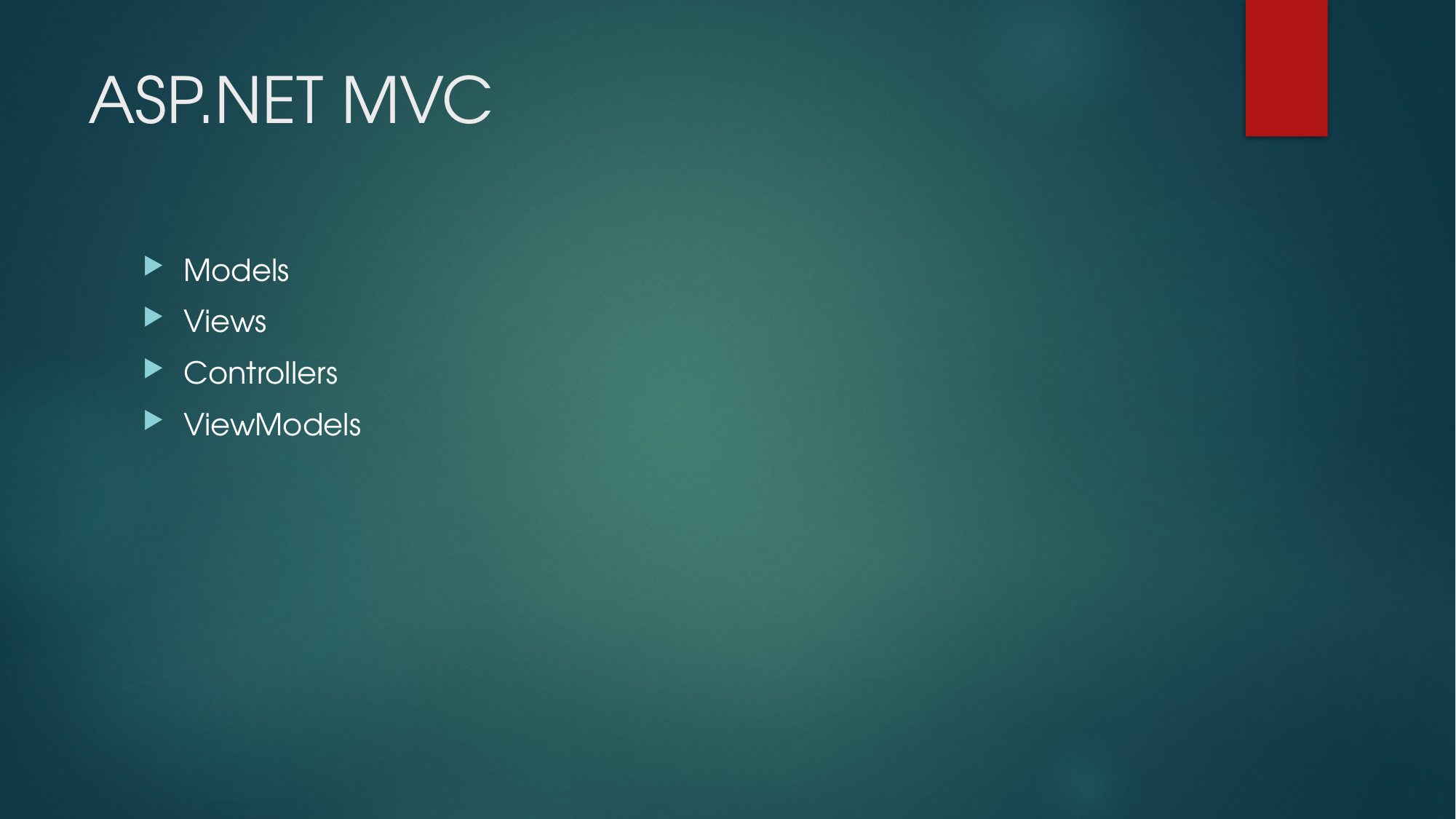

# ASP.NET MVC
Models
Views
Controllers
ViewModels